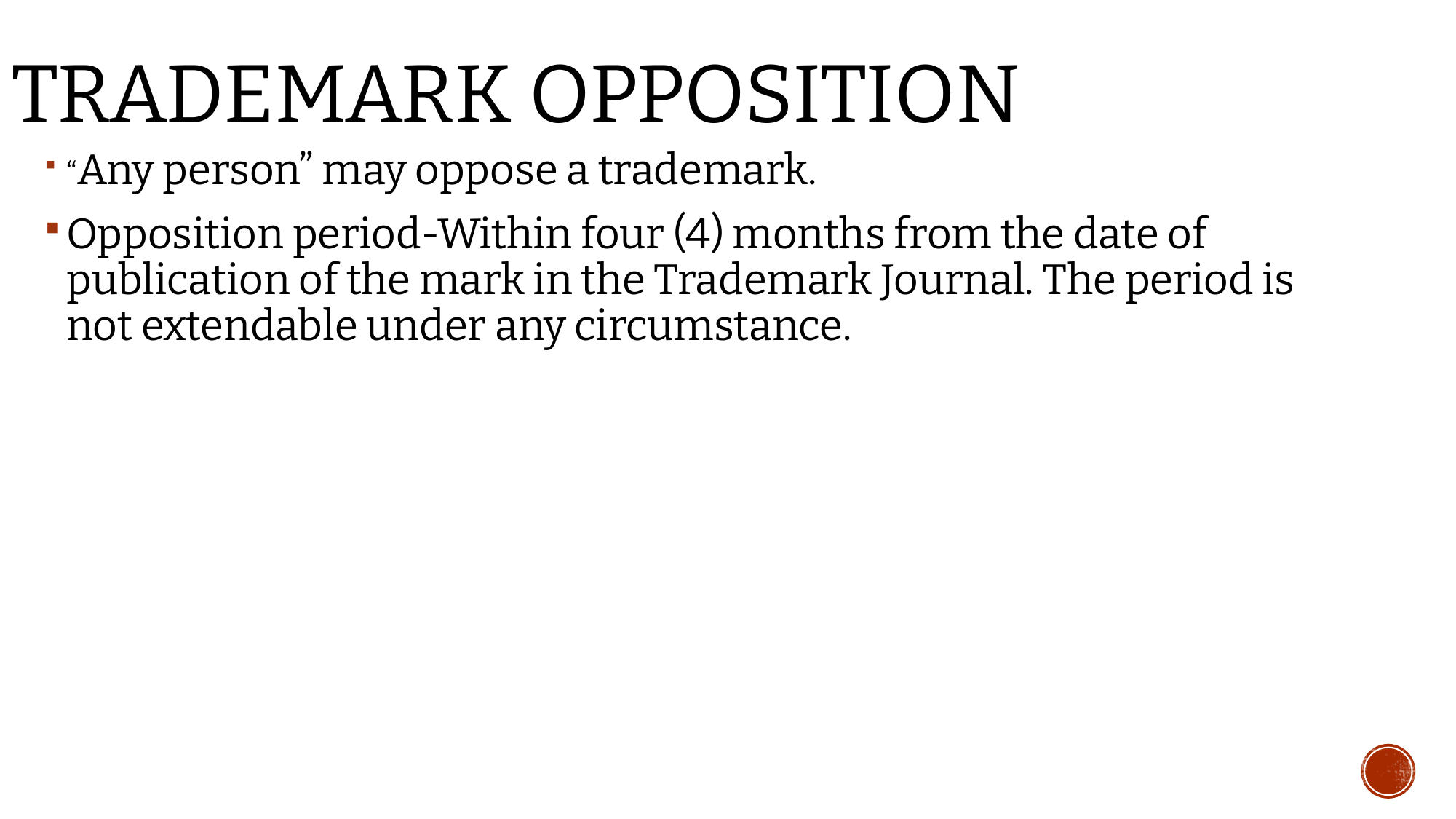

# Trademark opposition
“Any person” may oppose a trademark.
Opposition period-Within four (4) months from the date of publication of the mark in the Trademark Journal. The period is not extendable under any circumstance.